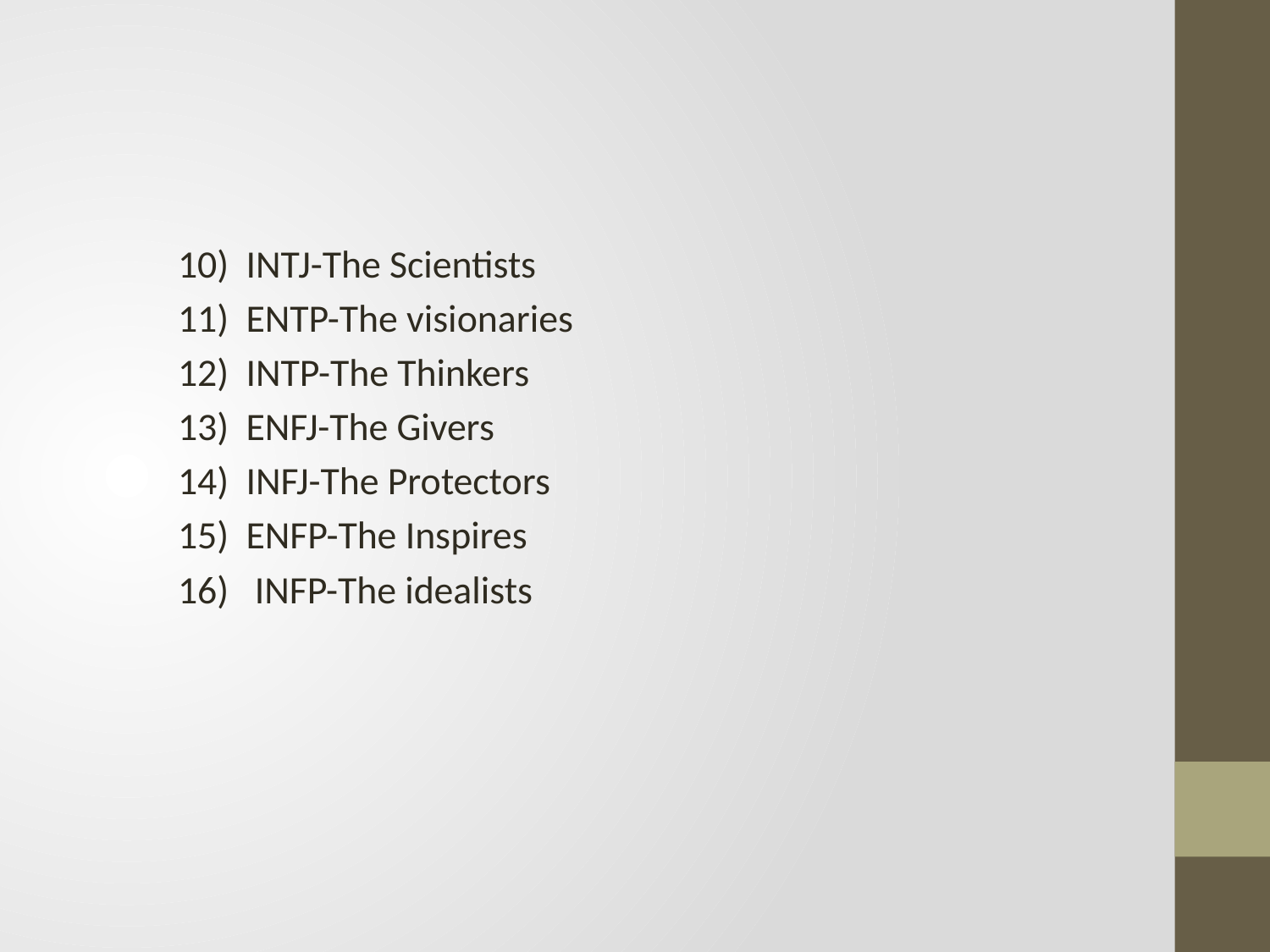

10)  INTJ-The Scientists
11)  ENTP-The visionaries
12)  INTP-The Thinkers
13)  ENFJ-The Givers
14)  INFJ-The Protectors
15)  ENFP-The Inspires
16)   INFP-The idealists